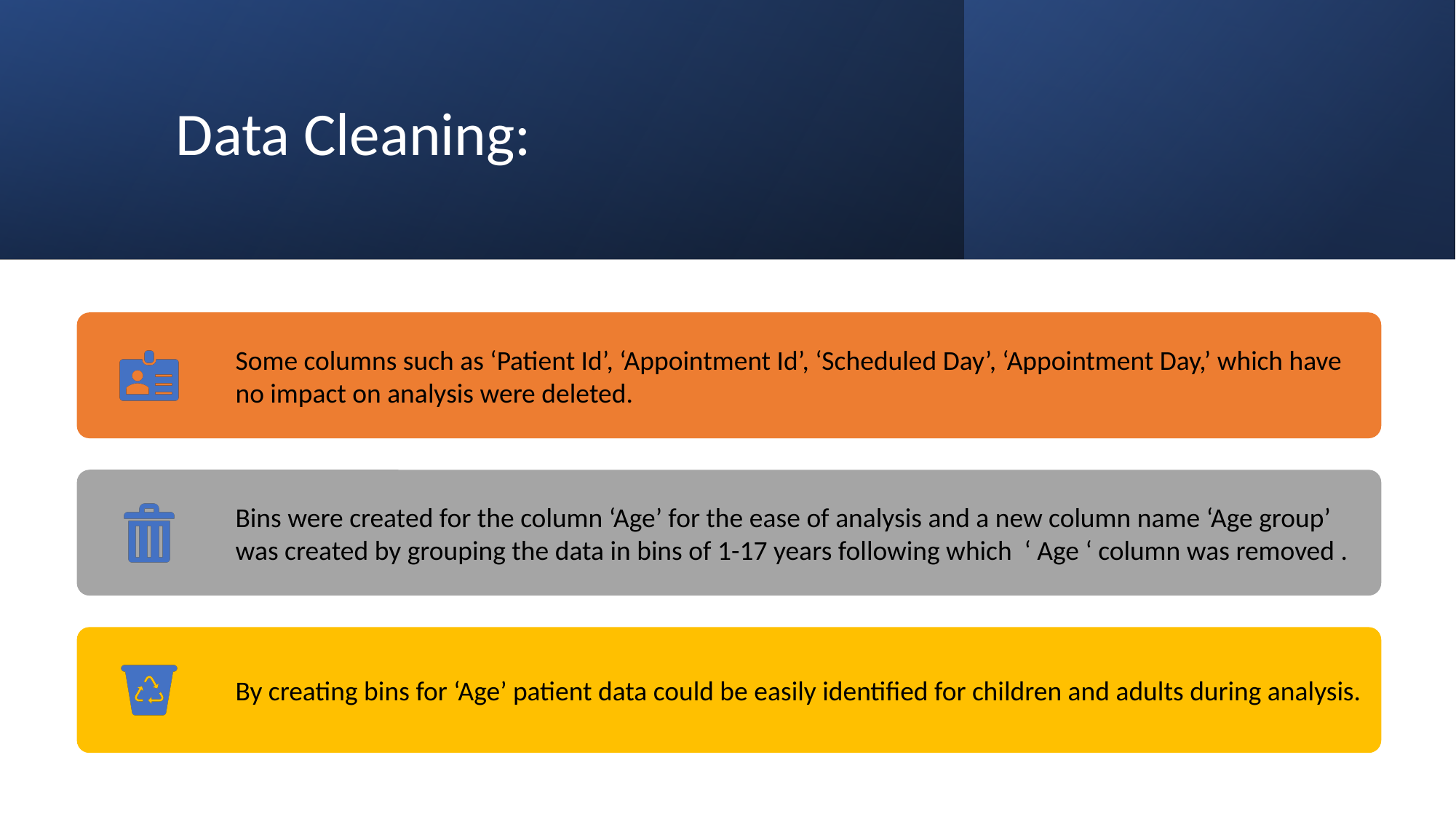

# Data Cleaning:
Some columns such as ‘Patient Id’, ‘Appointment Id’, ‘Scheduled Day’, ‘Appointment Day,’ which have no impact on analysis were deleted.
Bins were created for the column ‘Age’ for the ease of analysis and a new column name ‘Age group’ was created by grouping the data in bins of 1-17 years following which  ‘ Age ‘ column was removed .
By creating bins for ‘Age’ patient data could be easily identified for children and adults during analysis.